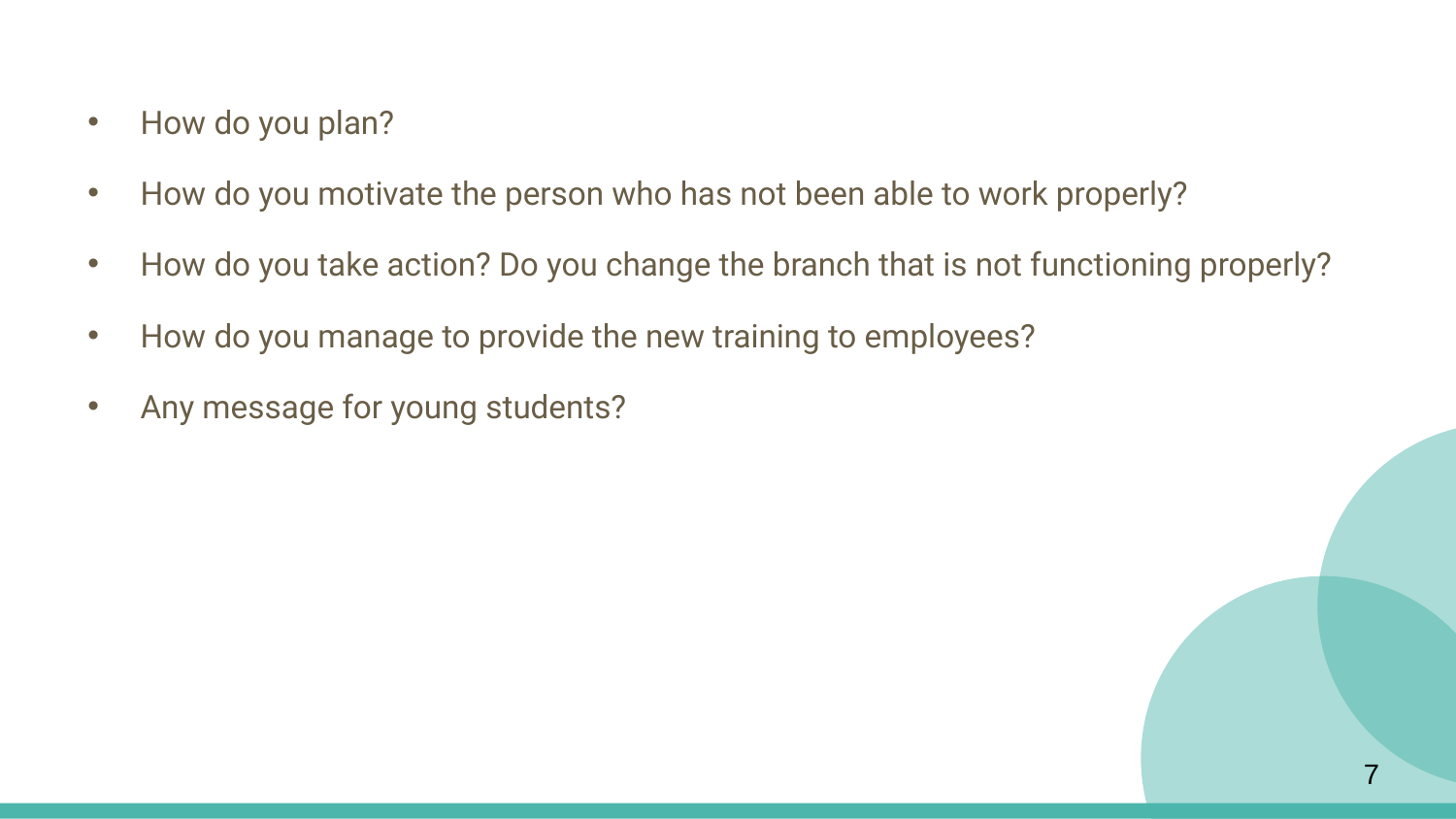

How do you plan?
How do you motivate the person who has not been able to work properly?
How do you take action? Do you change the branch that is not functioning properly?
How do you manage to provide the new training to employees?
Any message for young students?

7